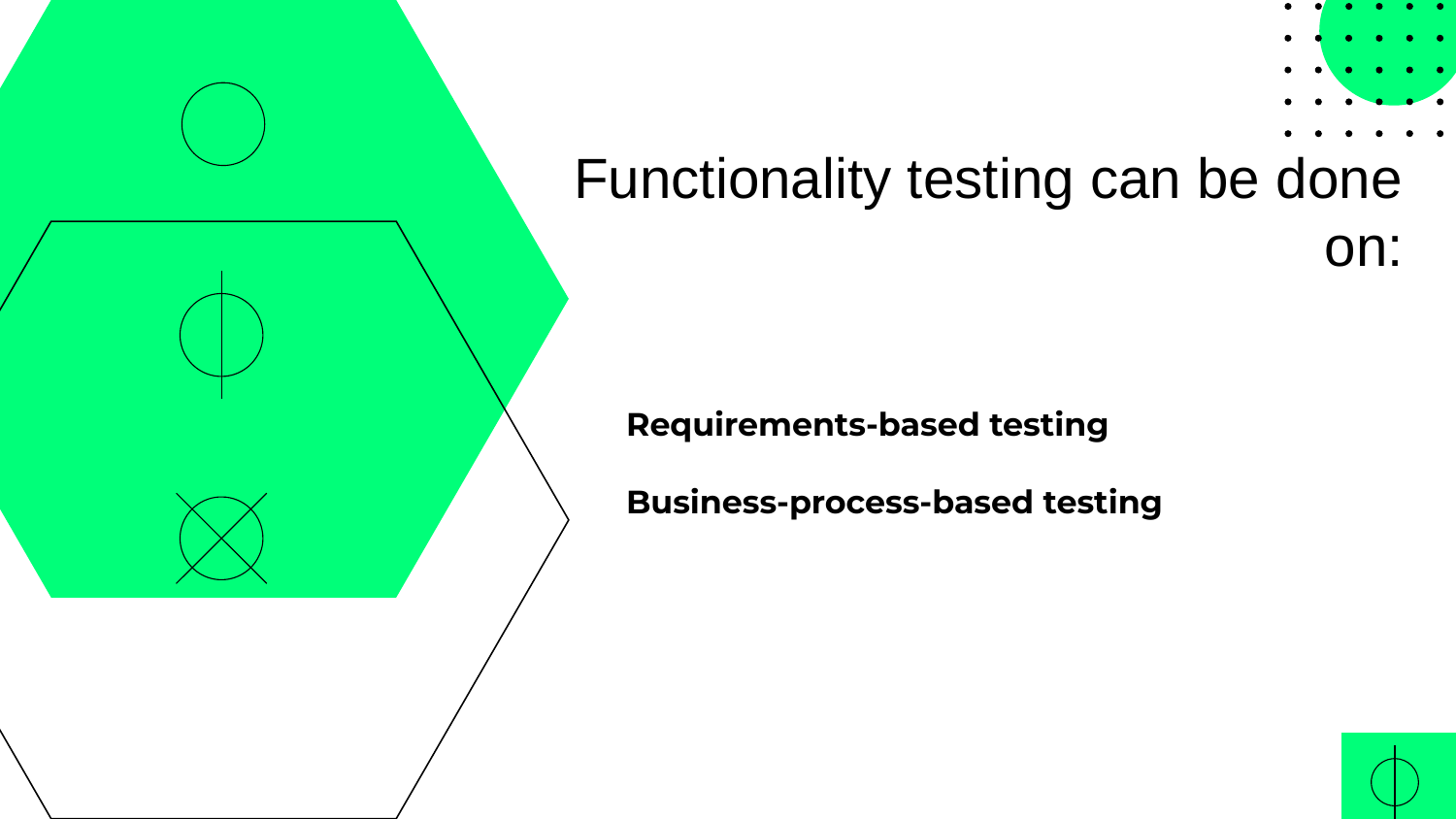

# Functionality testing can be done on:
Requirements-based testing

Business-process-based testing